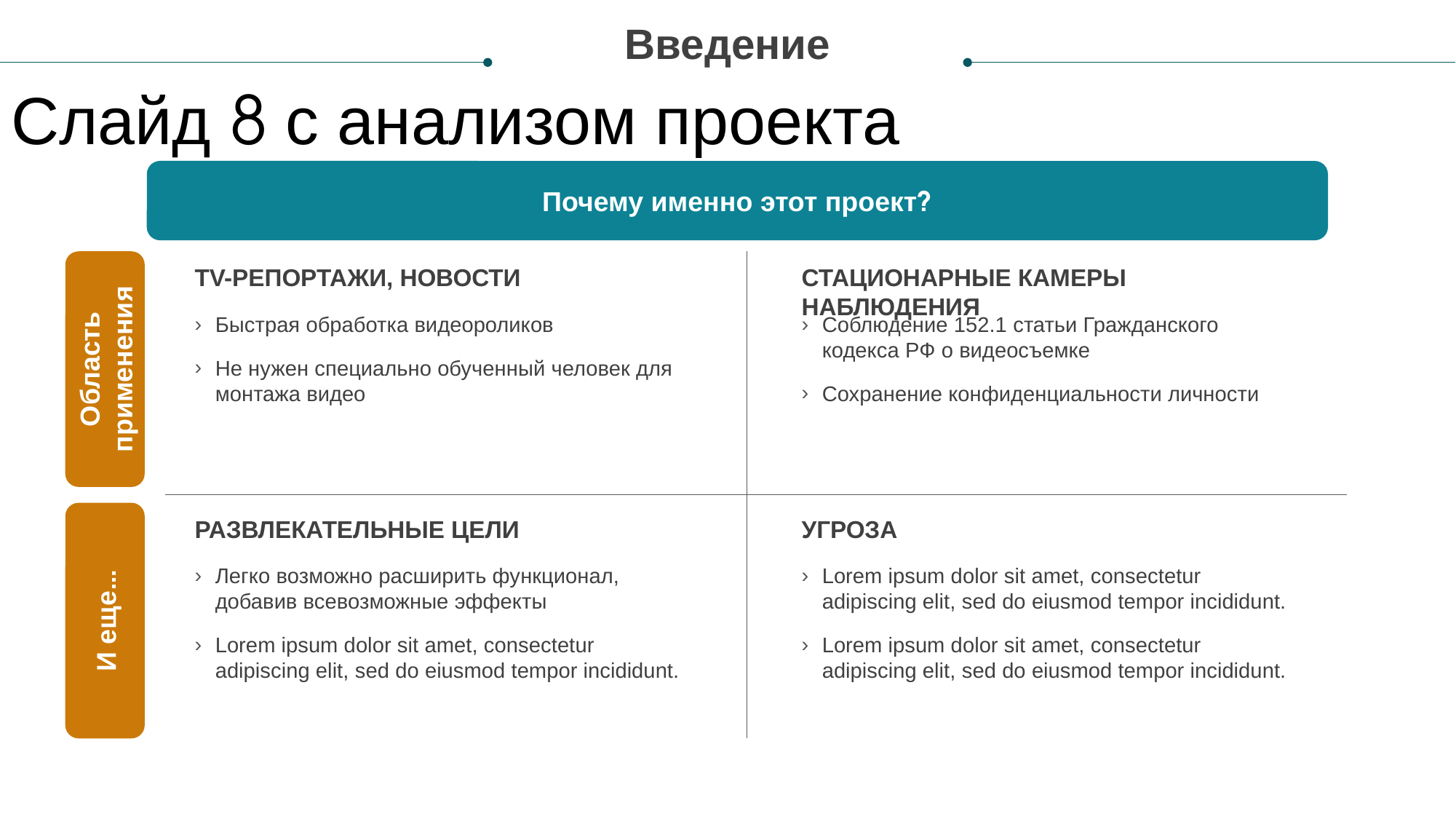

Введение
Слайд 8 с анализом проекта
Почему именно этот проект?
TV-РЕПОРТАЖИ, НОВОСТИ
СТАЦИОНАРНЫЕ КАМЕРЫ НАБЛЮДЕНИЯ
Быстрая обработка видеороликов
Не нужен специально обученный человек для монтажа видео
Соблюдение 152.1 статьи Гражданского кодекса РФ о видеосъемке
Сохранение конфиденциальности личности
Область применения
РАЗВЛЕКАТЕЛЬНЫЕ ЦЕЛИ
УГРОЗА
Легко возможно расширить функционал, добавив всевозможные эффекты
Lorem ipsum dolor sit amet, consectetur adipiscing elit, sed do eiusmod tempor incididunt.
Lorem ipsum dolor sit amet, consectetur adipiscing elit, sed do eiusmod tempor incididunt.
Lorem ipsum dolor sit amet, consectetur adipiscing elit, sed do eiusmod tempor incididunt.
И еще…